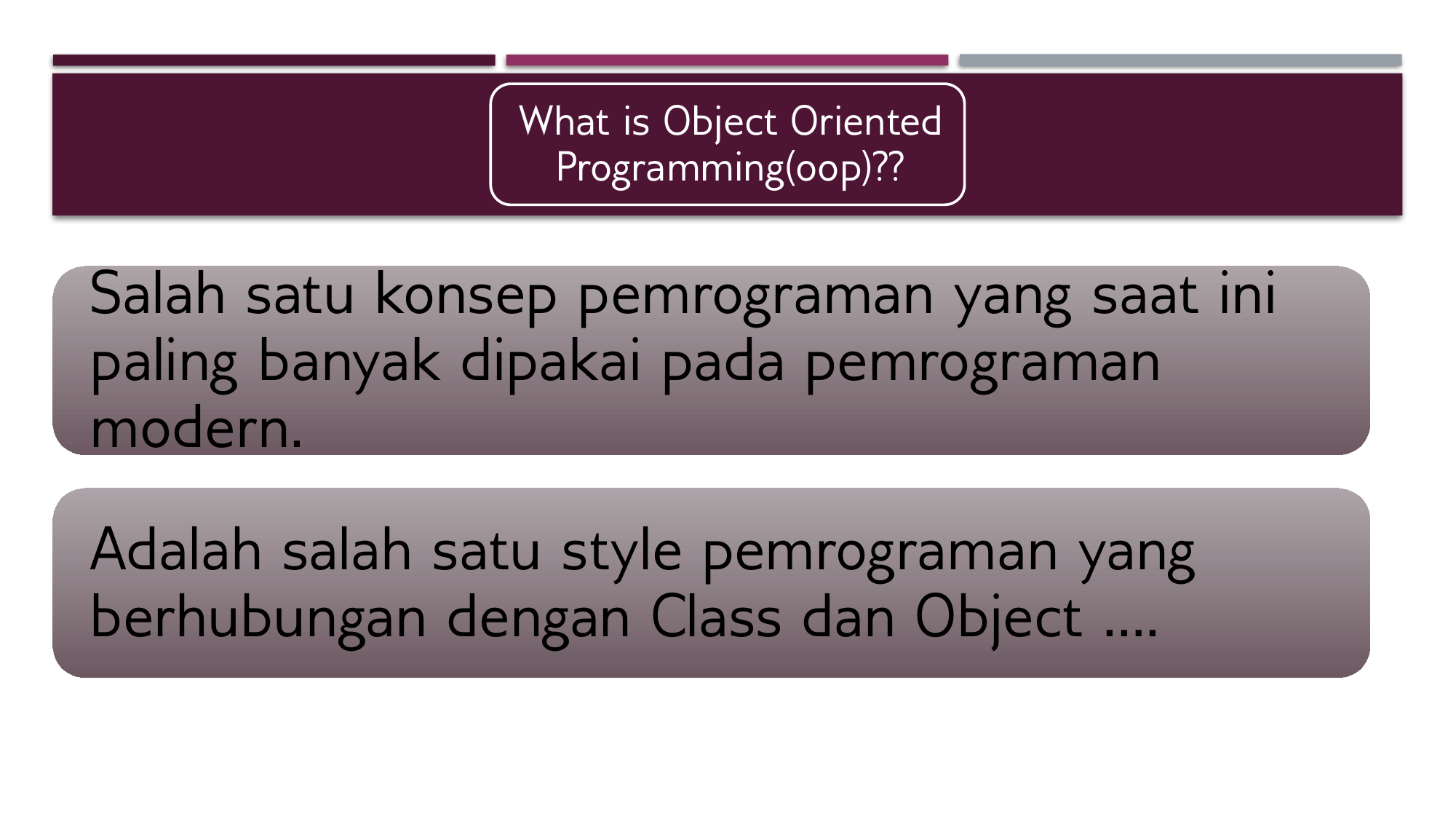

What is Object Oriented Programming(oop)??
Salah satu konsep pemrograman yang saat ini paling banyak dipakai pada pemrograman modern.
Adalah salah satu style pemrograman yang berhubungan dengan Class dan Object ….